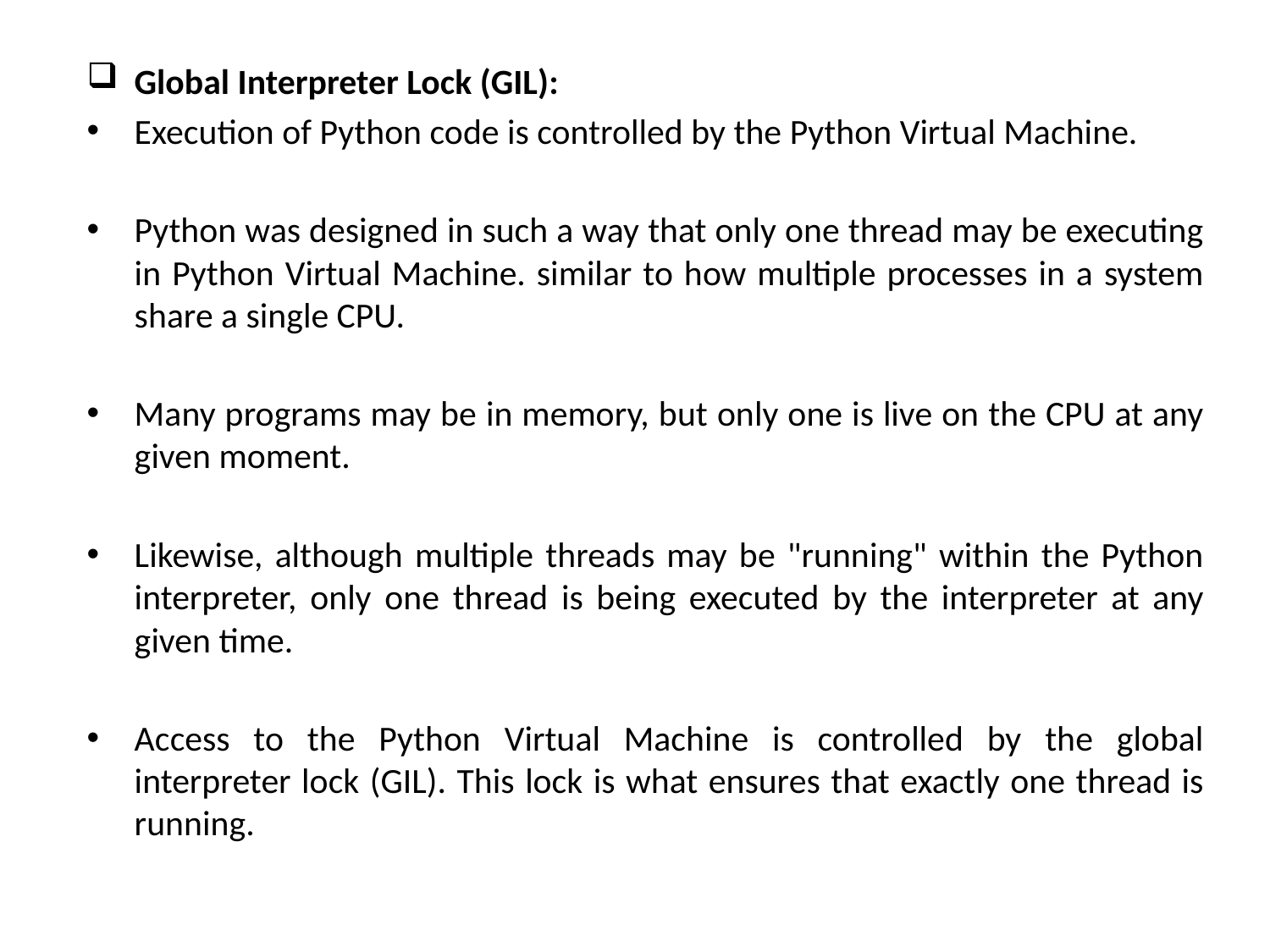

Global Interpreter Lock (GIL):
Execution of Python code is controlled by the Python Virtual Machine.

Python was designed in such a way that only one thread may be executing in Python Virtual Machine. similar to how multiple processes in a system share a single CPU.

Many programs may be in memory, but only one is live on the CPU at any given moment.

Likewise, although multiple threads may be "running" within the Python interpreter, only one thread is being executed by the interpreter at any given time.

Access to the Python Virtual Machine is controlled by the global interpreter lock (GIL). This lock is what ensures that exactly one thread is running.